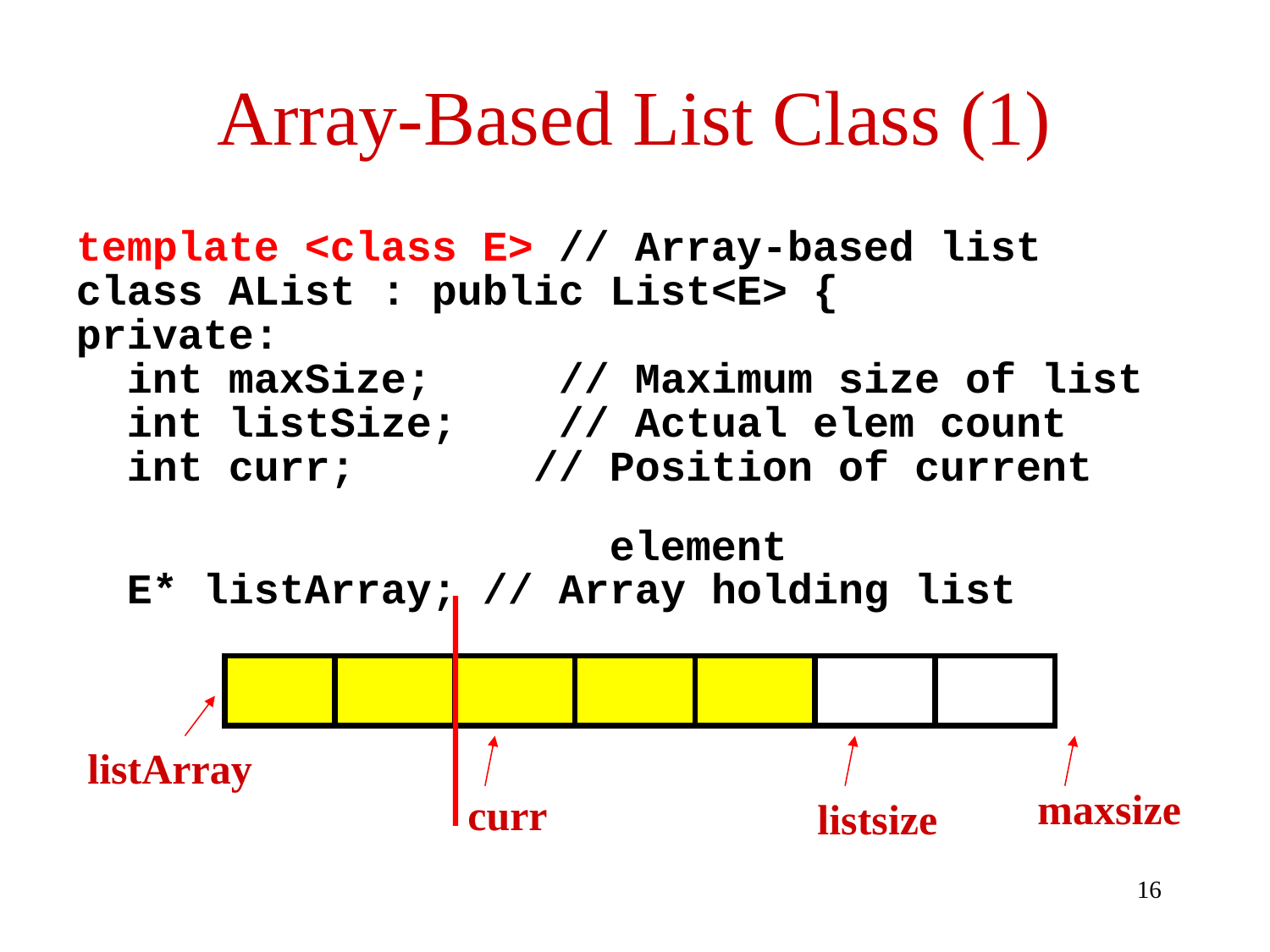

# Array-Based List Class (1)
template <class E> // Array-based list
class AList : public List<E> {
private:
  int maxSize;     // Maximum size of list
  int listSize;    // Actual elem count
  int curr;       // Position of current
                     element
  E* listArray; // Array holding list

listArray

maxsize
curr
listsize
16